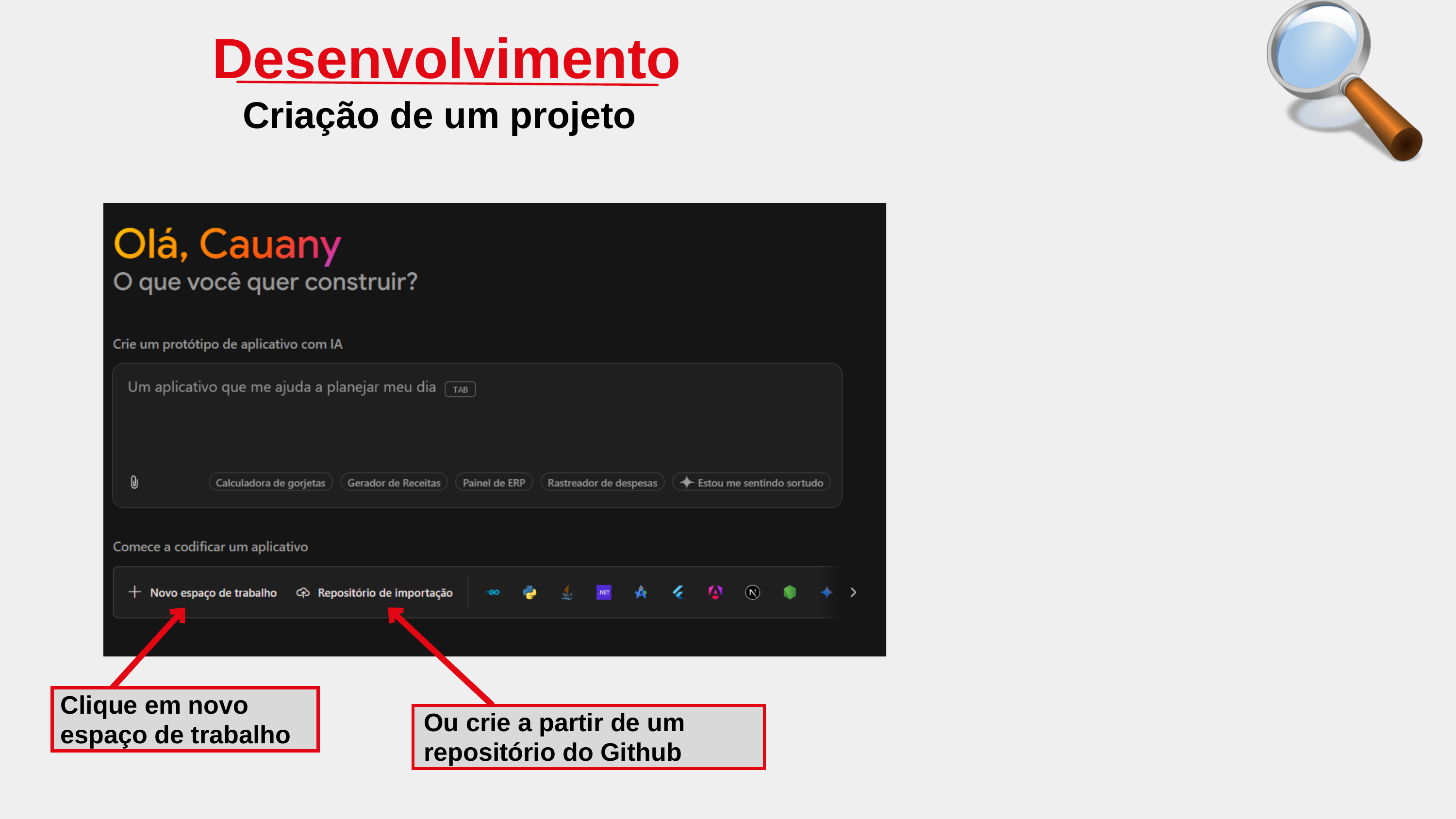

Desenvolvimento

Criação de um projeto

Clique em novo espaço de trabalho

Ou crie a partir de um repositório do Github